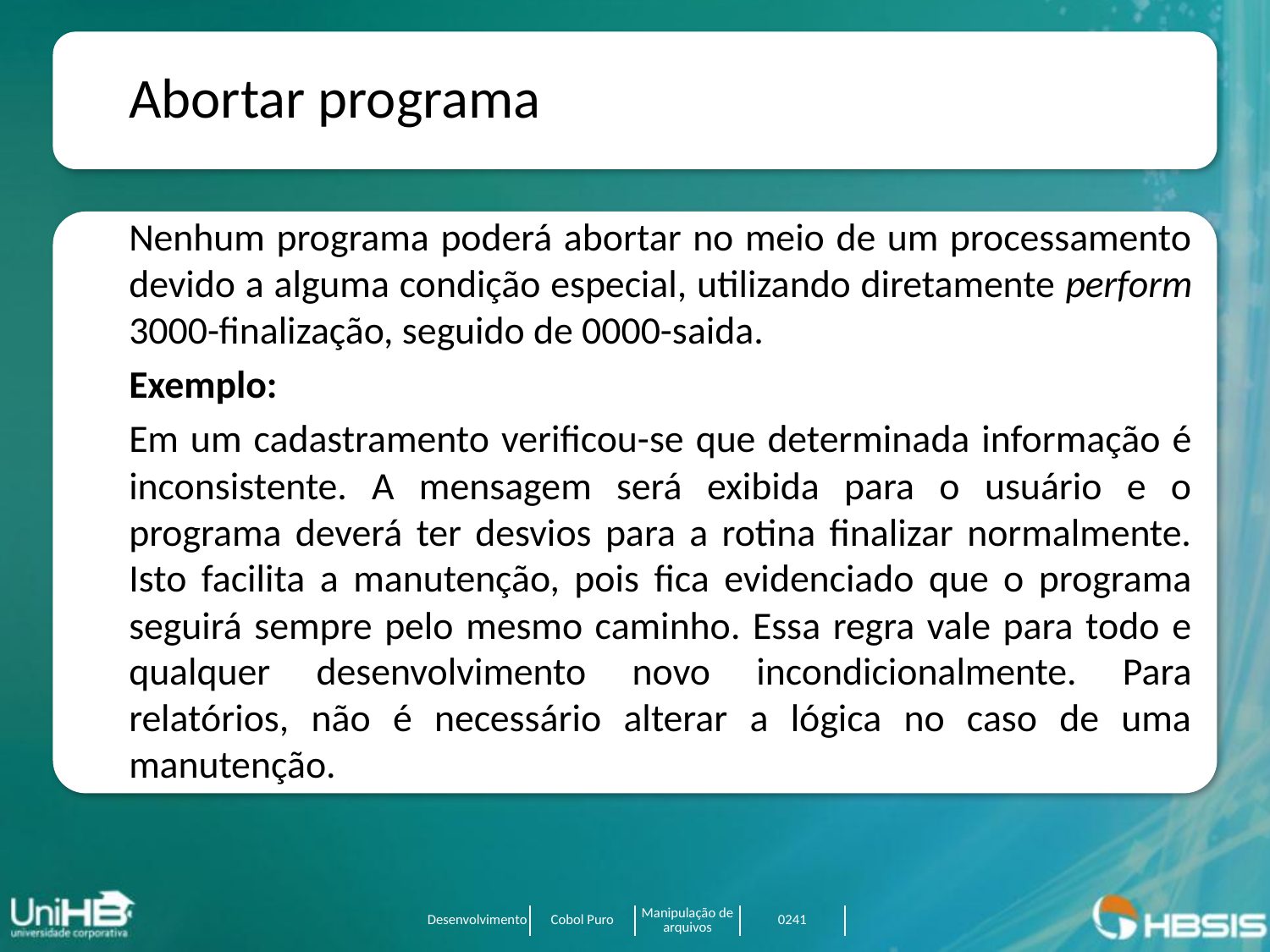

Abortar programa
Nenhum programa poderá abortar no meio de um processamento devido a alguma condição especial, utilizando diretamente perform 3000-finalização, seguido de 0000-saida.
Exemplo:
Em um cadastramento verificou-se que determinada informação é inconsistente. A mensagem será exibida para o usuário e o programa deverá ter desvios para a rotina finalizar normalmente. Isto facilita a manutenção, pois fica evidenciado que o programa seguirá sempre pelo mesmo caminho. Essa regra vale para todo e qualquer desenvolvimento novo incondicionalmente. Para relatórios, não é necessário alterar a lógica no caso de uma manutenção.